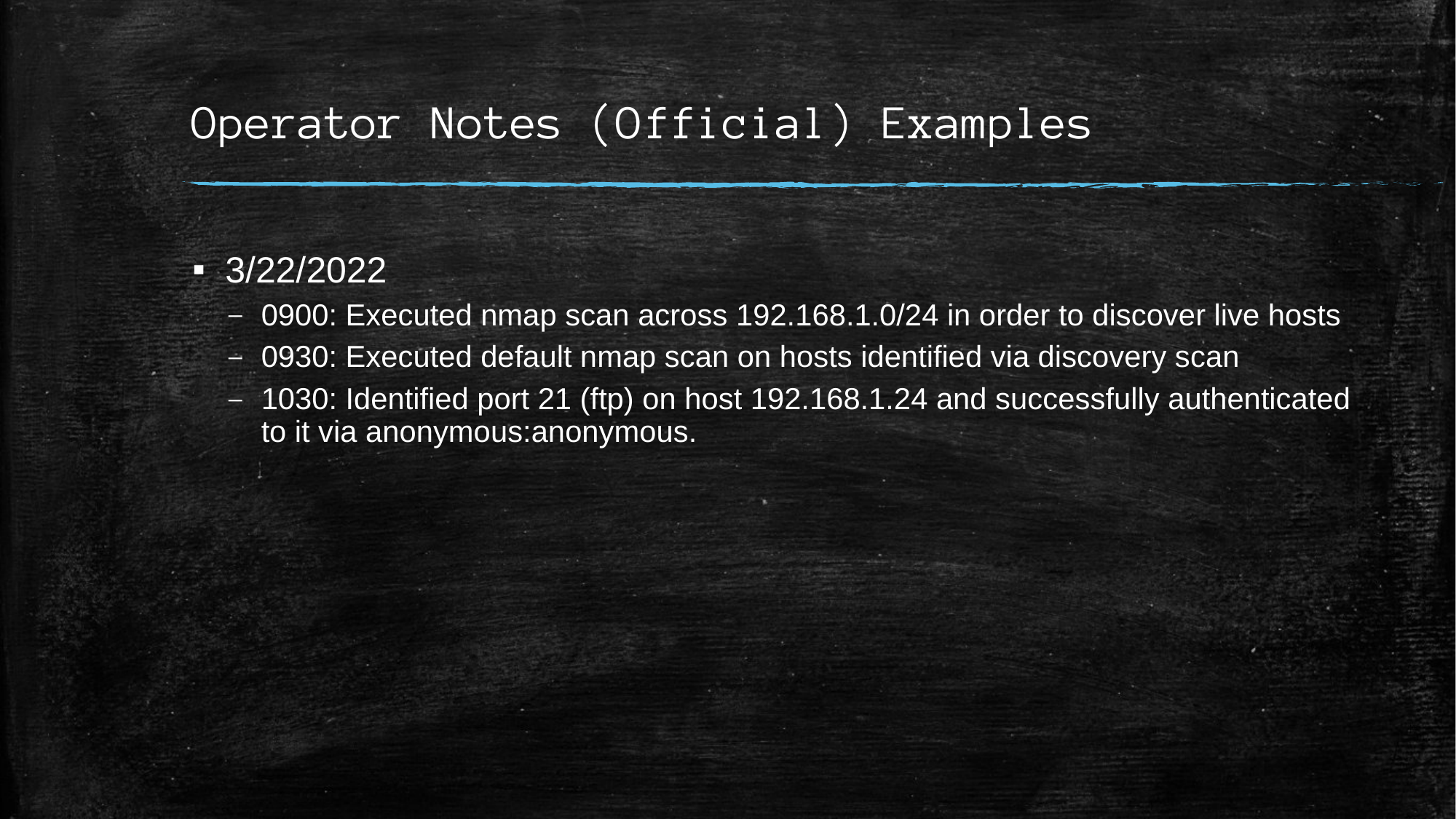

# Operator Notes (Official) Examples
3/22/2022
0900: Executed nmap scan across 192.168.1.0/24 in order to discover live hosts
0930: Executed default nmap scan on hosts identified via discovery scan
1030: Identified port 21 (ftp) on host 192.168.1.24 and successfully authenticated to it via anonymous:anonymous.